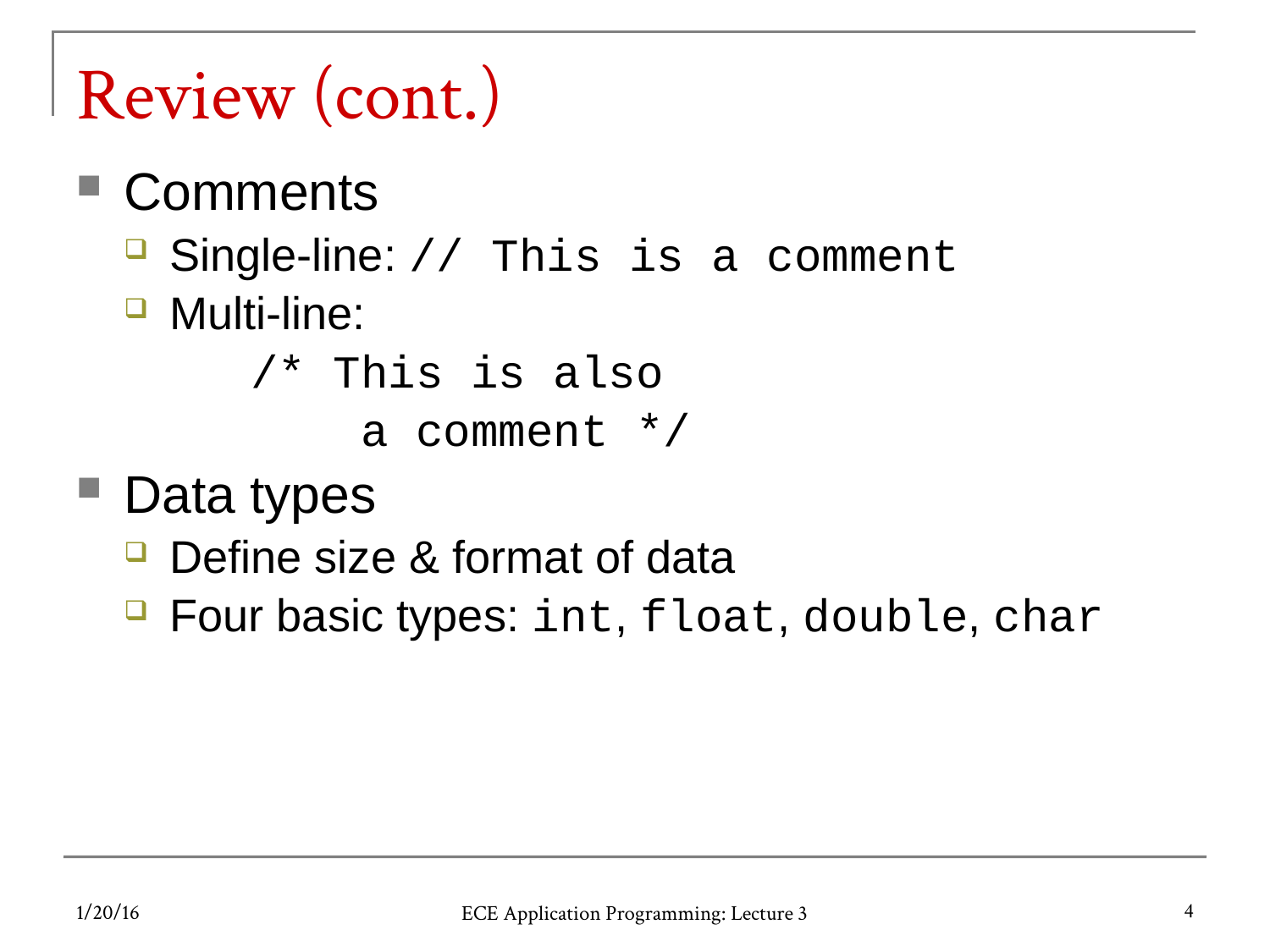

# Review (cont.)
Comments
Single-line: // This is a comment
Multi-line:
	/* This is also
	    a comment */
Data types
Define size & format of data
Four basic types: int, float, double, char
1/20/16
4
ECE Application Programming: Lecture 3